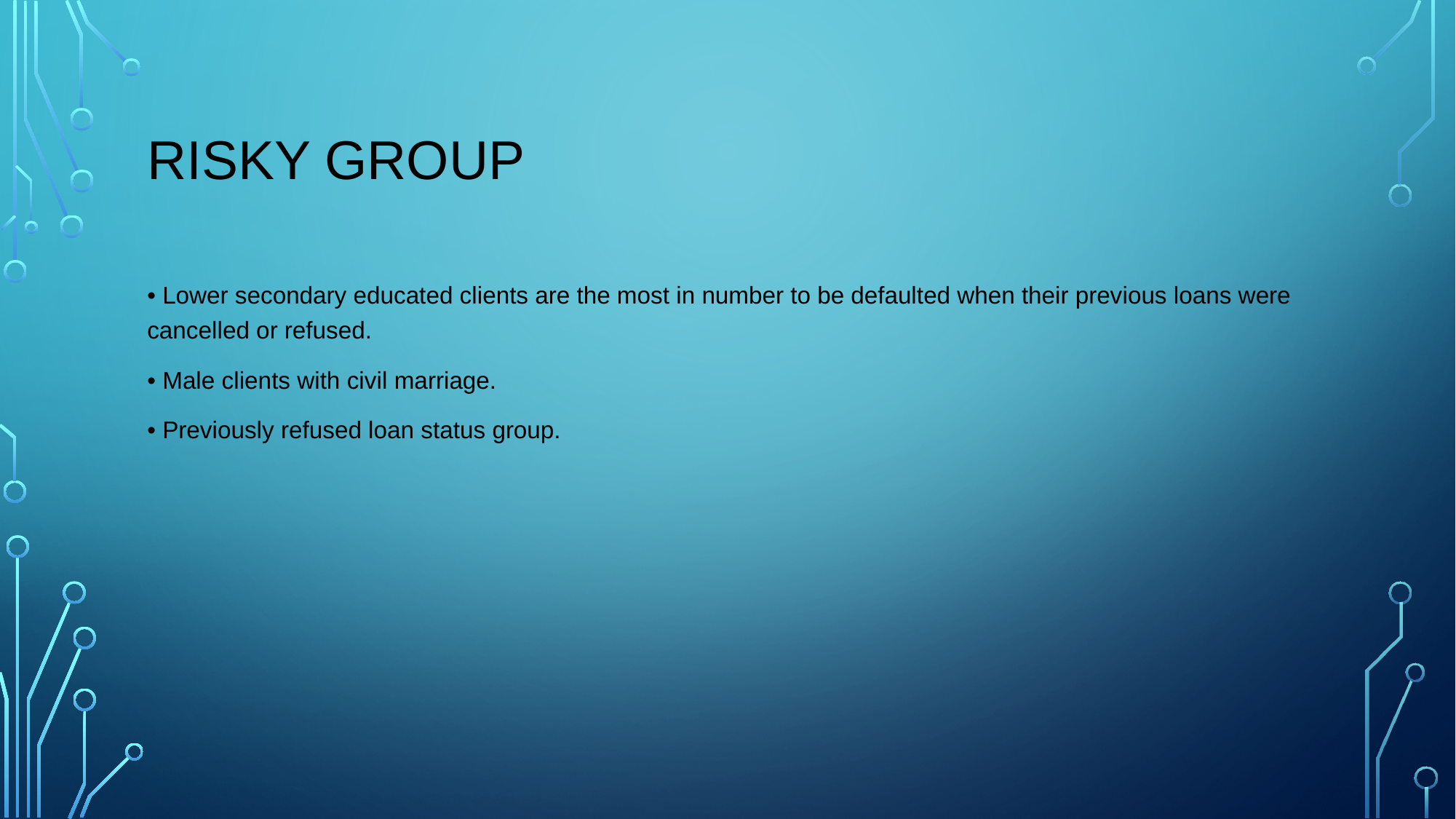

# Risky group
• Lower secondary educated clients are the most in number to be defaulted when their previous loans were cancelled or refused.
• Male clients with civil marriage.
• Previously refused loan status group.